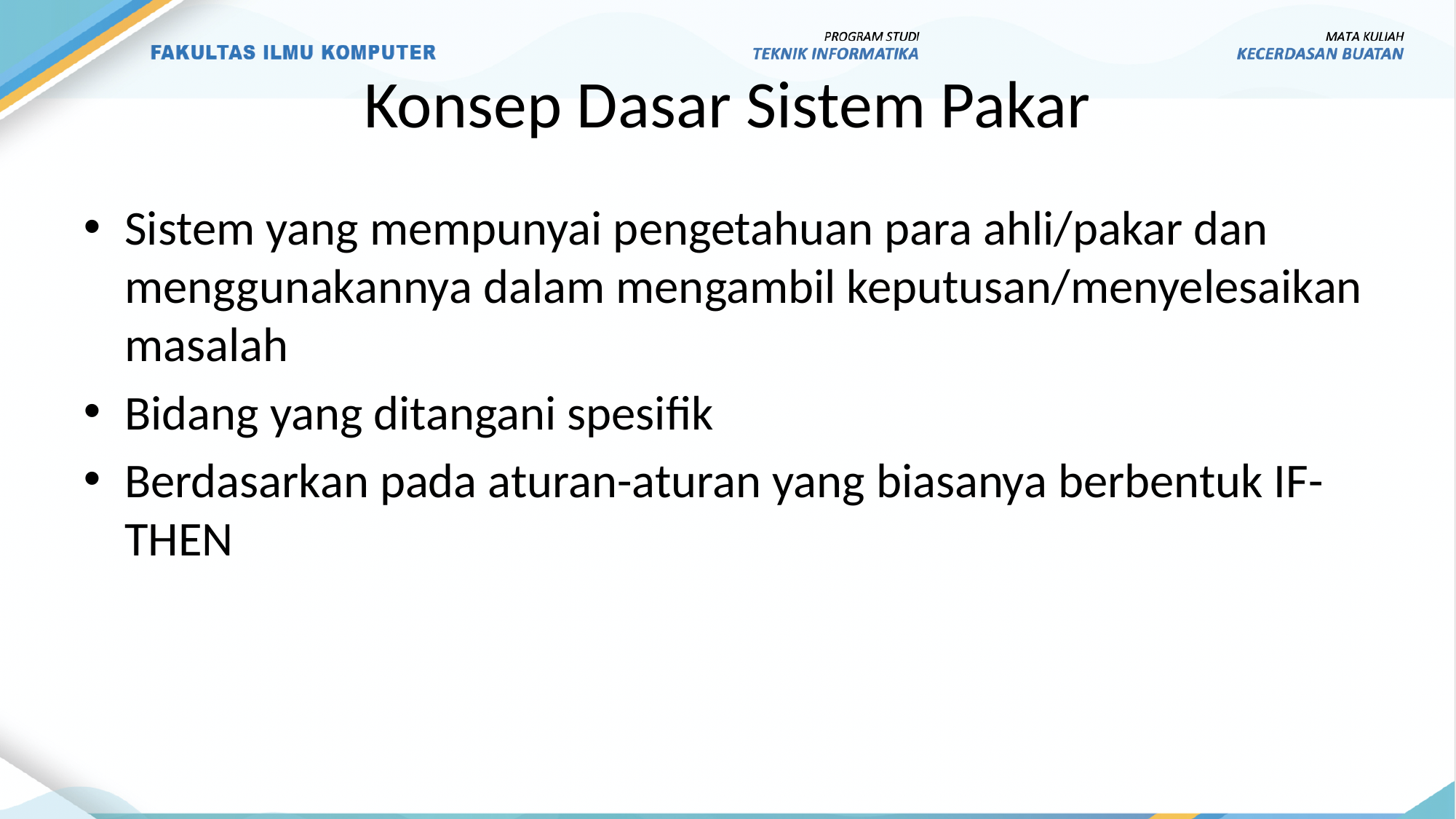

# Konsep Dasar Sistem Pakar
Sistem yang mempunyai pengetahuan para ahli/pakar dan menggunakannya dalam mengambil keputusan/menyelesaikan masalah
Bidang yang ditangani spesifik
Berdasarkan pada aturan-aturan yang biasanya berbentuk IF-THEN